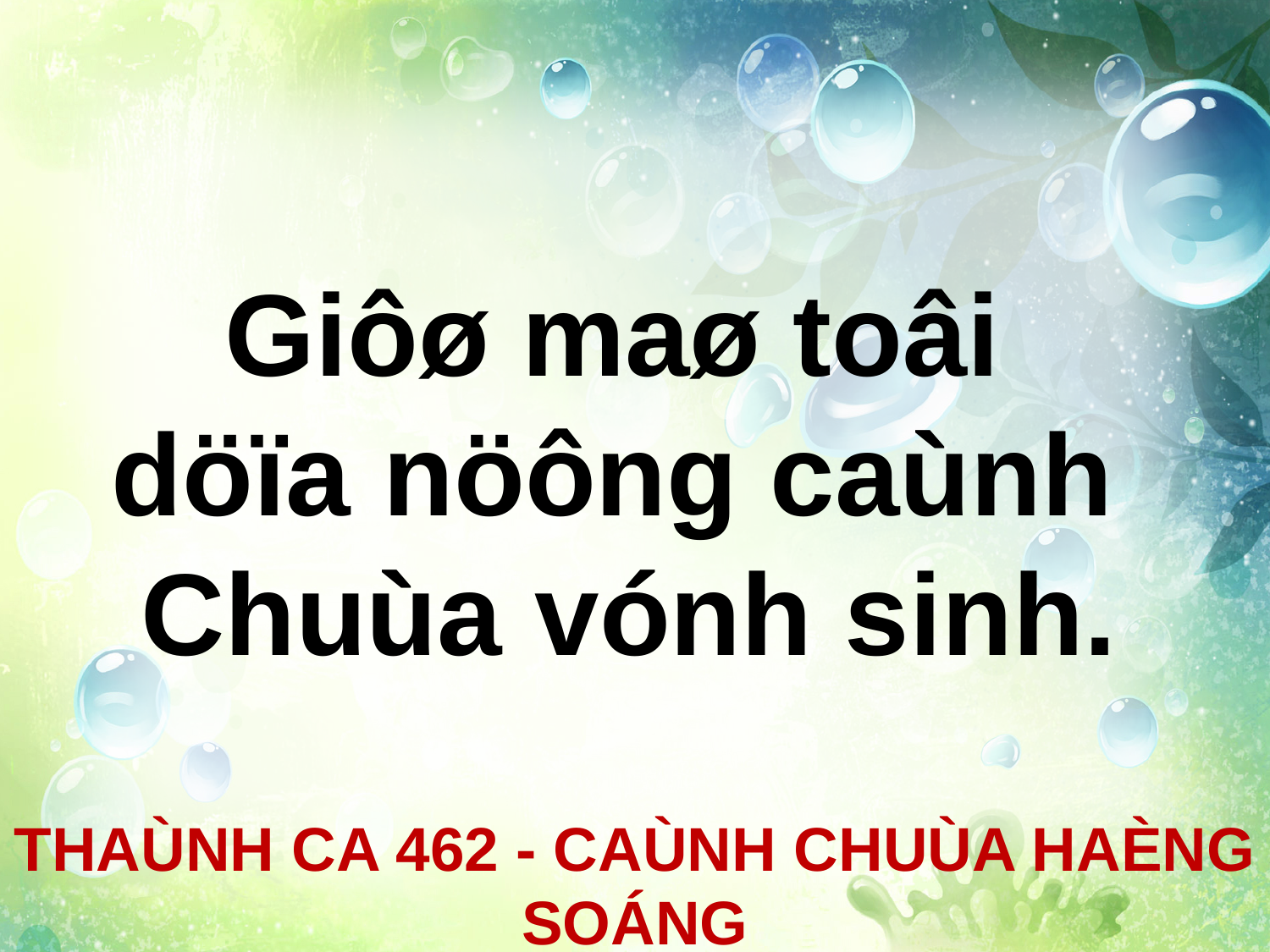

Giôø maø toâi
döïa nöông caùnh
Chuùa vónh sinh.
THAÙNH CA 462 - CAÙNH CHUÙA HAÈNG SOÁNG